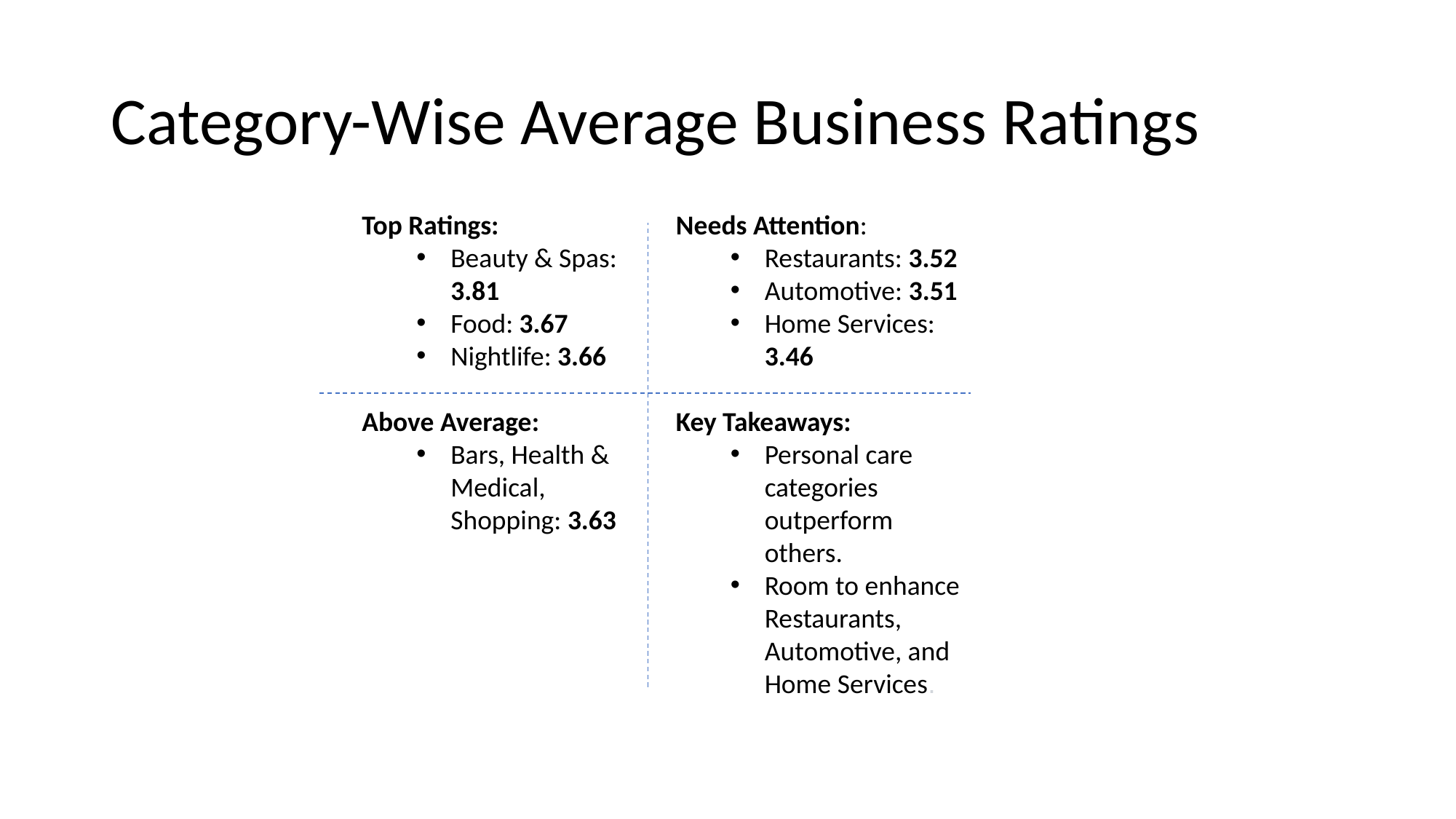

# Category-Wise Average Business Ratings
Top Ratings:
Beauty & Spas: 3.81
Food: 3.67
Nightlife: 3.66

Above Average:
Bars, Health & Medical, Shopping: 3.63
Needs Attention:
Restaurants: 3.52
Automotive: 3.51
Home Services: 3.46

Key Takeaways:
Personal care categories outperform others.
Room to enhance Restaurants, Automotive, and Home Services.